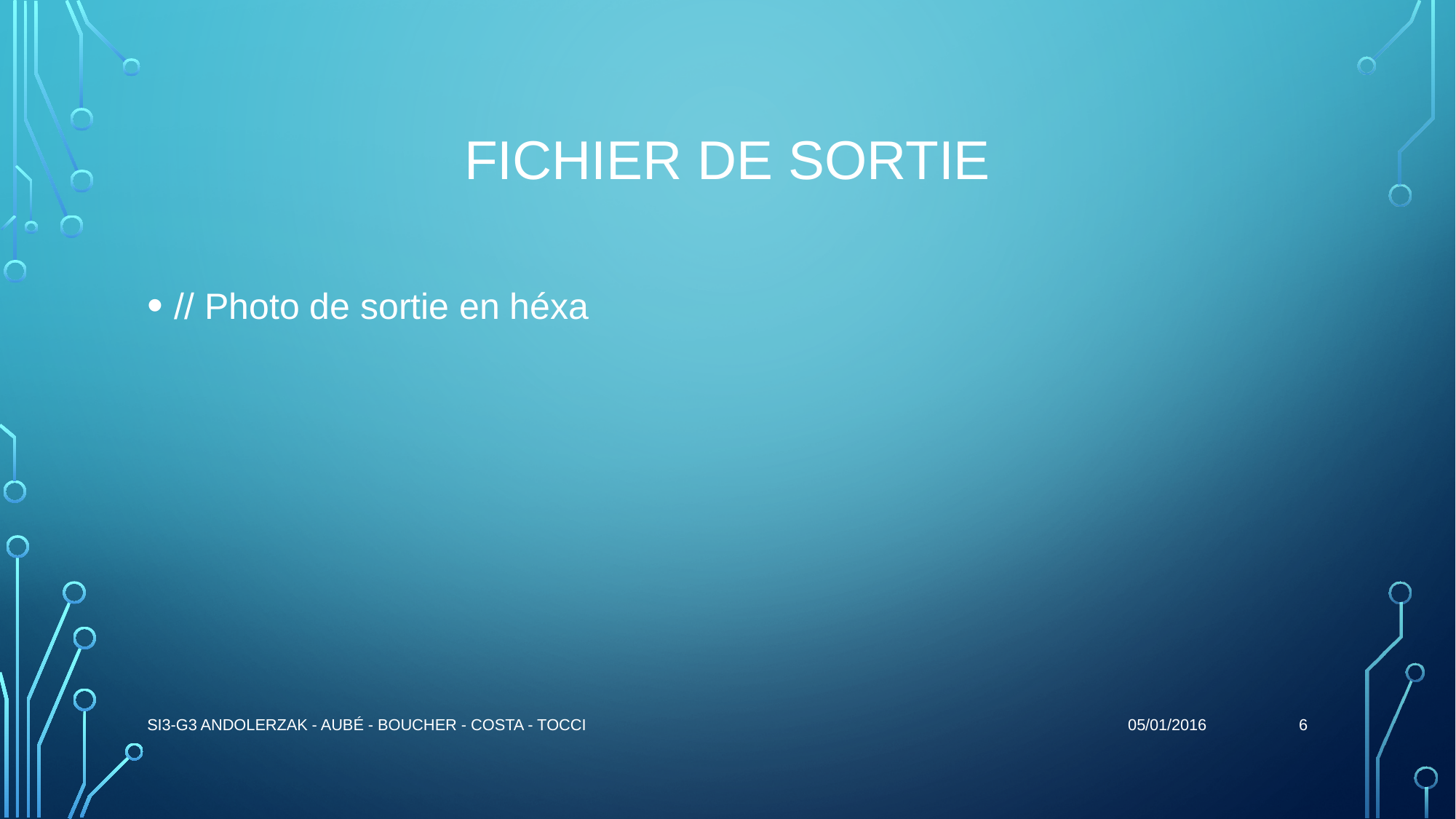

# Fichier de sortie
// Photo de sortie en héxa
6
SI3-G3 ANDOLERZAK - AUBÉ - BOUCHER - COSTA - TOCCI
05/01/2016